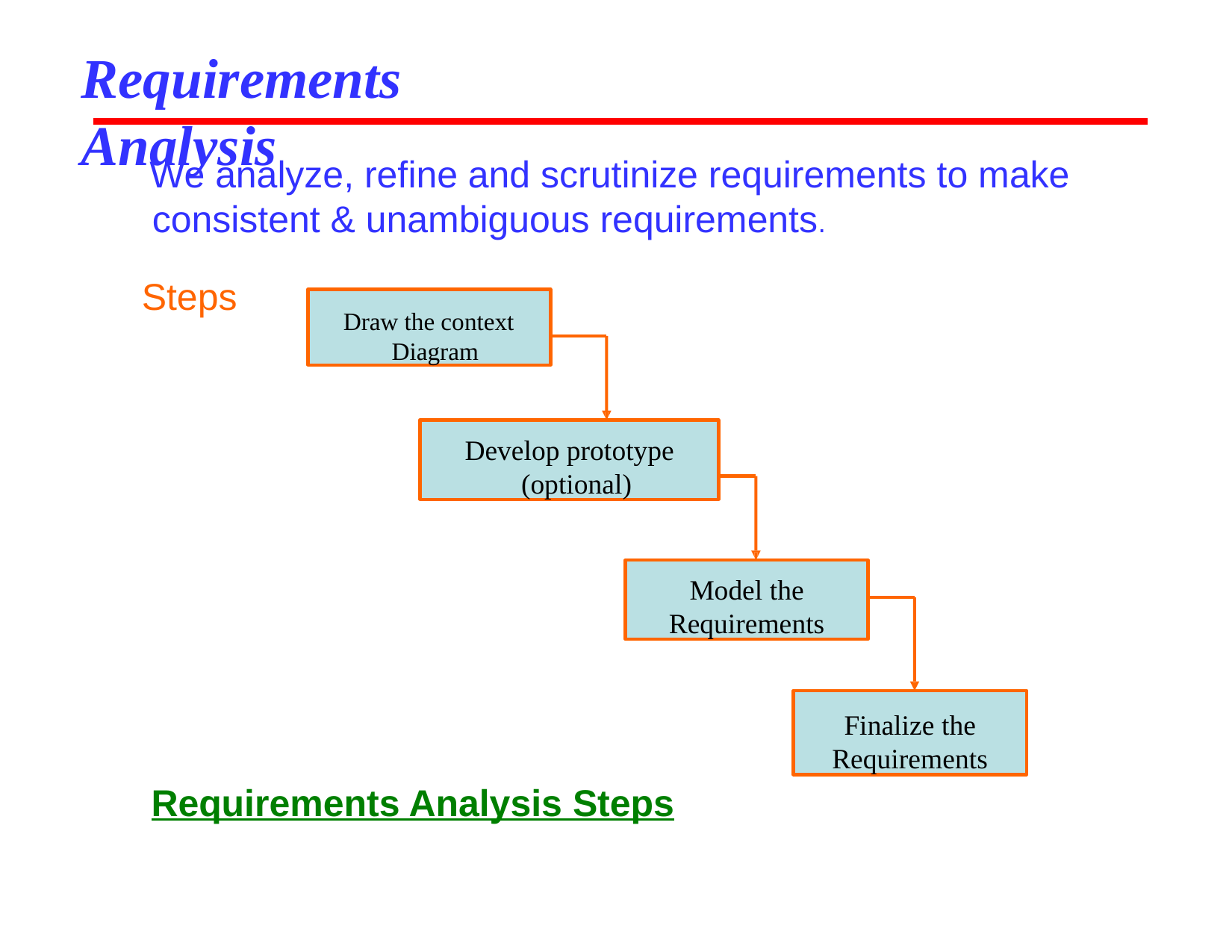

# Requirements Analysis

We analyze, refine and scrutinize requirements to make  consistent & unambiguous requirements.
Steps
Draw the context  Diagram

Develop prototype  (optional)

Model the  Requirements

Finalize the  Requirements
Requirements Analysis Steps